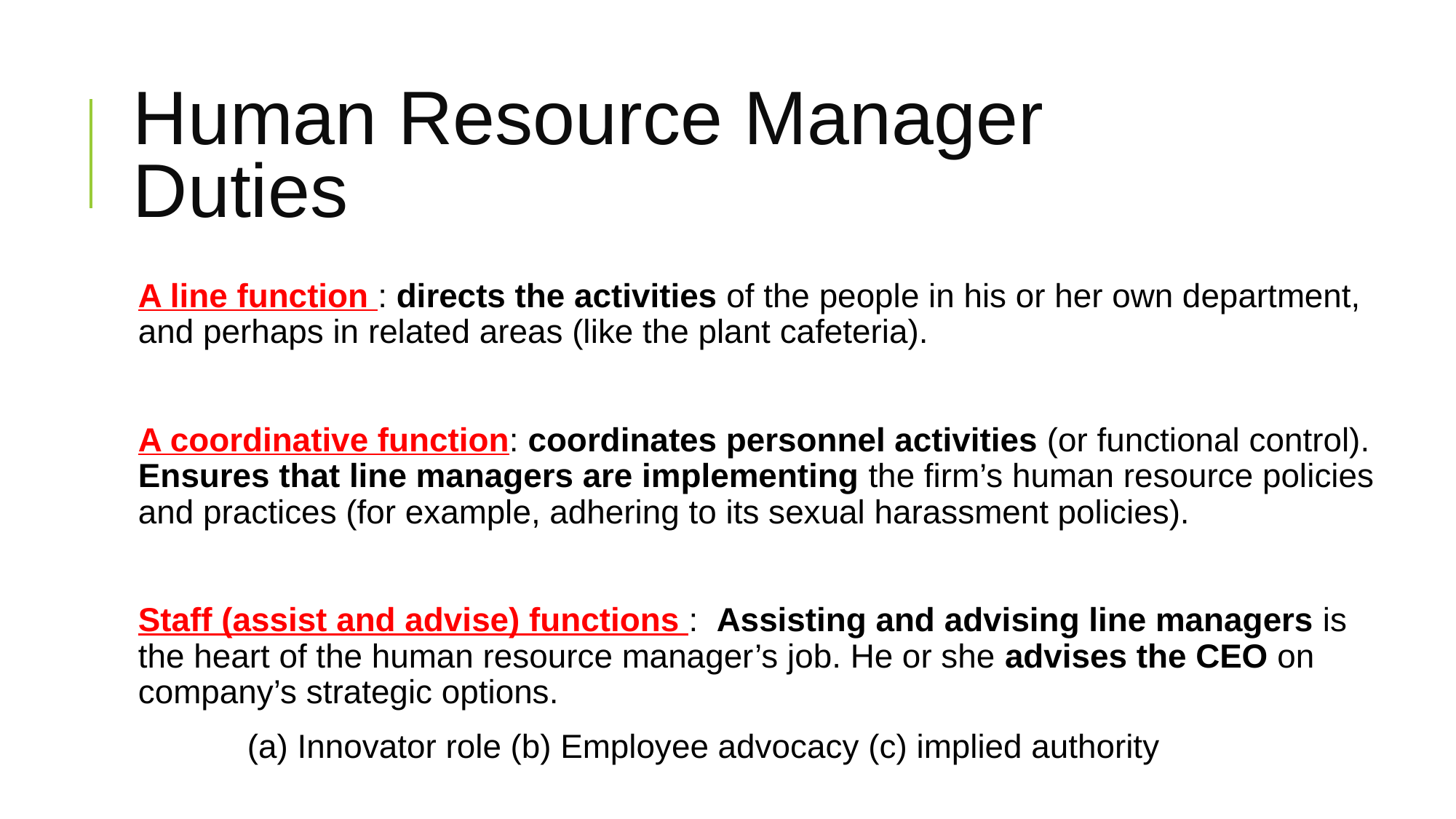

# Human Resource Manager Duties
A line function : directs the activities of the people in his or her own department, and perhaps in related areas (like the plant cafeteria).

A coordinative function: coordinates personnel activities (or functional control). Ensures that line managers are implementing the firm’s human resource policies and practices (for example, adhering to its sexual harassment policies).

Staff (assist and advise) functions :  Assisting and advising line managers is the heart of the human resource manager’s job. He or she advises the CEO on company’s strategic options.
	(a) Innovator role (b) Employee advocacy (c) implied authority